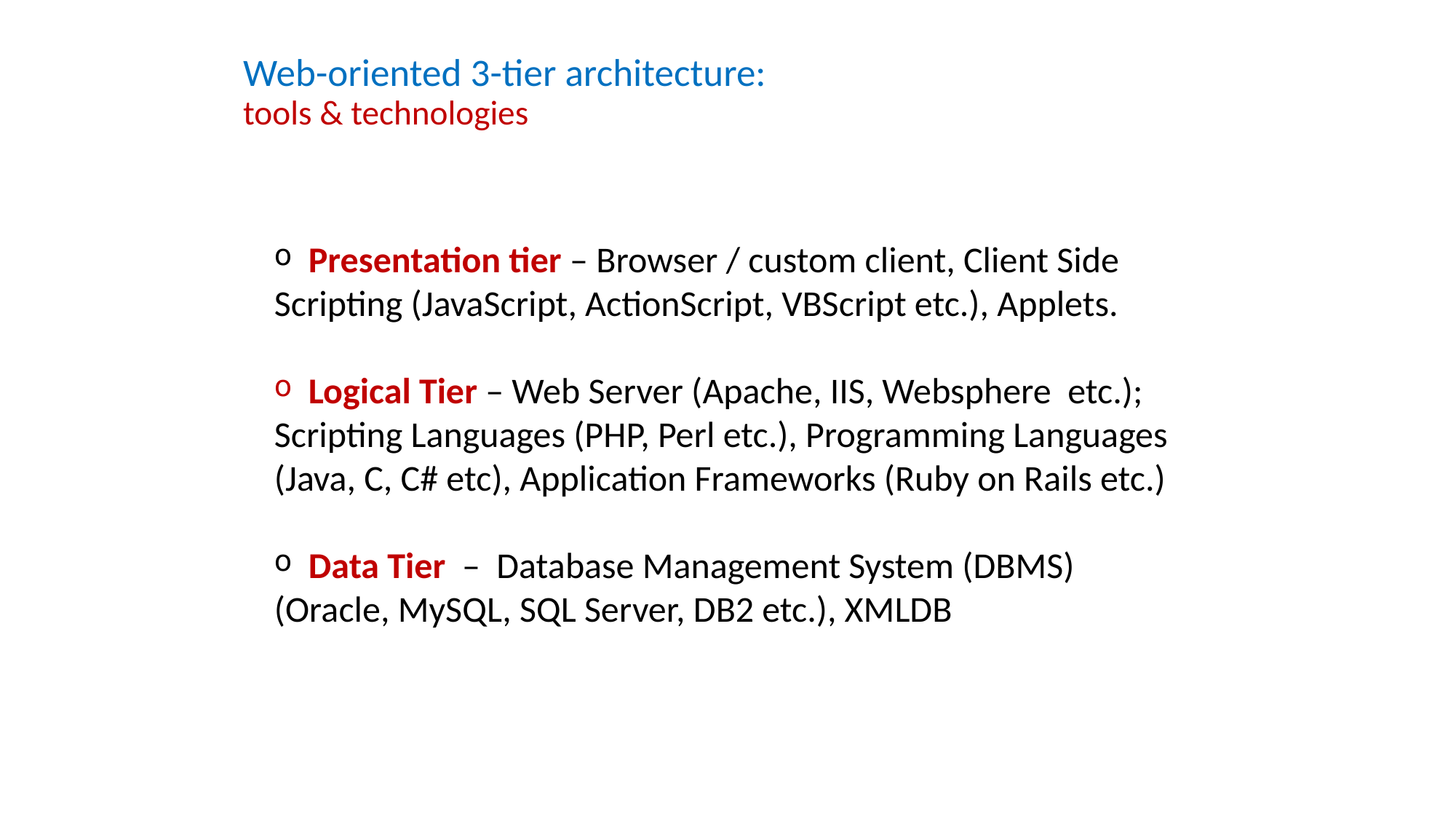

# Web-oriented 3-tier architecture: tools & technologies
  Presentation tier – Browser / custom client, Client Side Scripting (JavaScript, ActionScript, VBScript etc.), Applets.

  Logical Tier – Web Server (Apache, IIS, Websphere  etc.); Scripting Languages (PHP, Perl etc.), Programming Languages (Java, C, C# etc), Application Frameworks (Ruby on Rails etc.)

  Data Tier  –  Database Management System (DBMS) (Oracle, MySQL, SQL Server, DB2 etc.), XMLDB